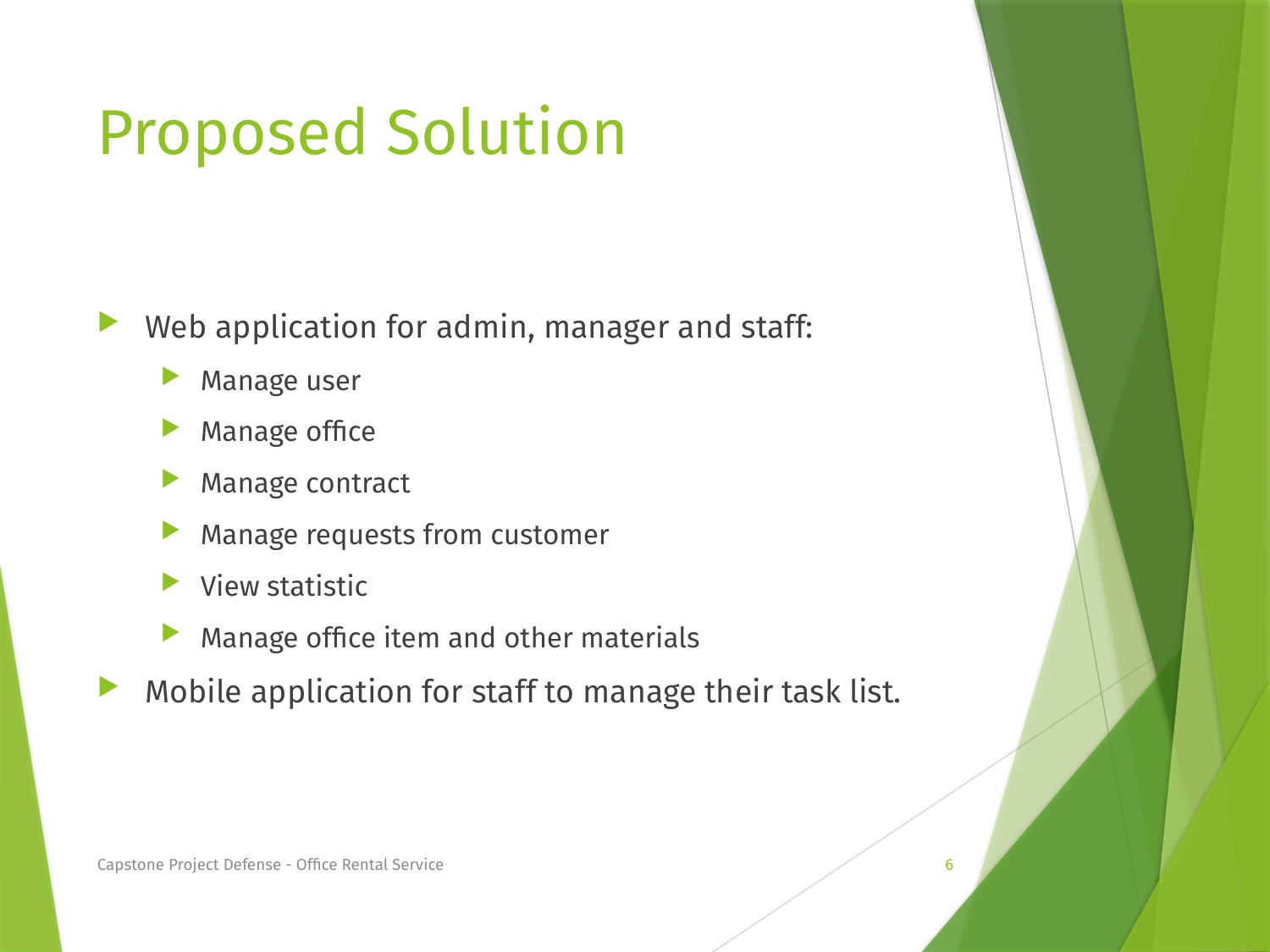

# Proposed Solution
Web application for admin, manager and staff:
Manage user
Manage office
Manage contract
Manage requests from customer
View statistic
Manage office item and other materials
Mobile application for staff to manage their task list.
Capstone Project Defense - Office Rental Service
6